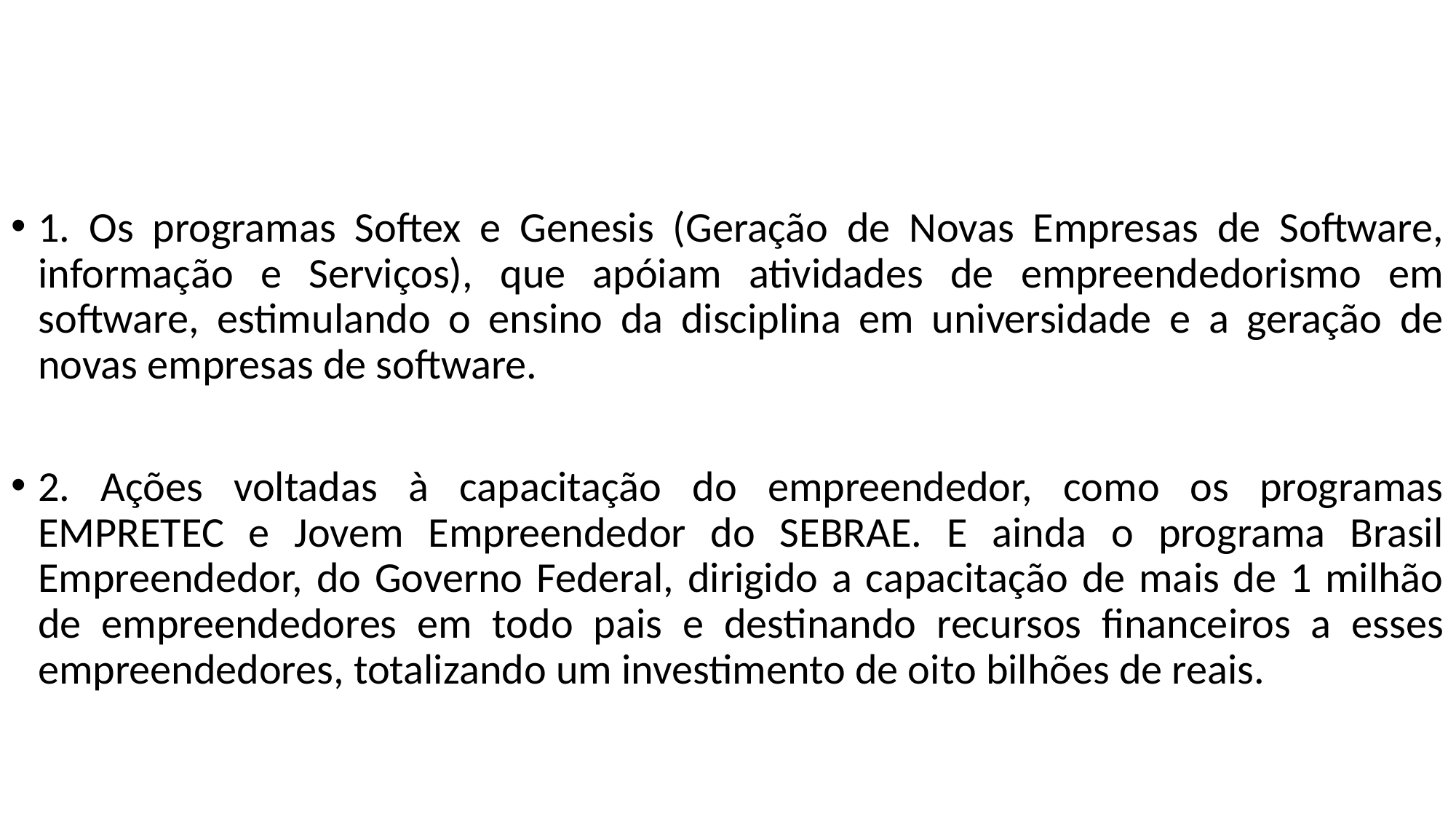

1. Os programas Softex e Genesis (Geração de Novas Empresas de Software, informação e Serviços), que apóiam atividades de empreendedorismo em software, estimulando o ensino da disciplina em universidade e a geração de novas empresas de software.

2. Ações voltadas à capacitação do empreendedor, como os programas EMPRETEC e Jovem Empreendedor do SEBRAE. E ainda o programa Brasil Empreendedor, do Governo Federal, dirigido a capacitação de mais de 1 milhão de empreendedores em todo pais e destinando recursos financeiros a esses empreendedores, totalizando um investimento de oito bilhões de reais.